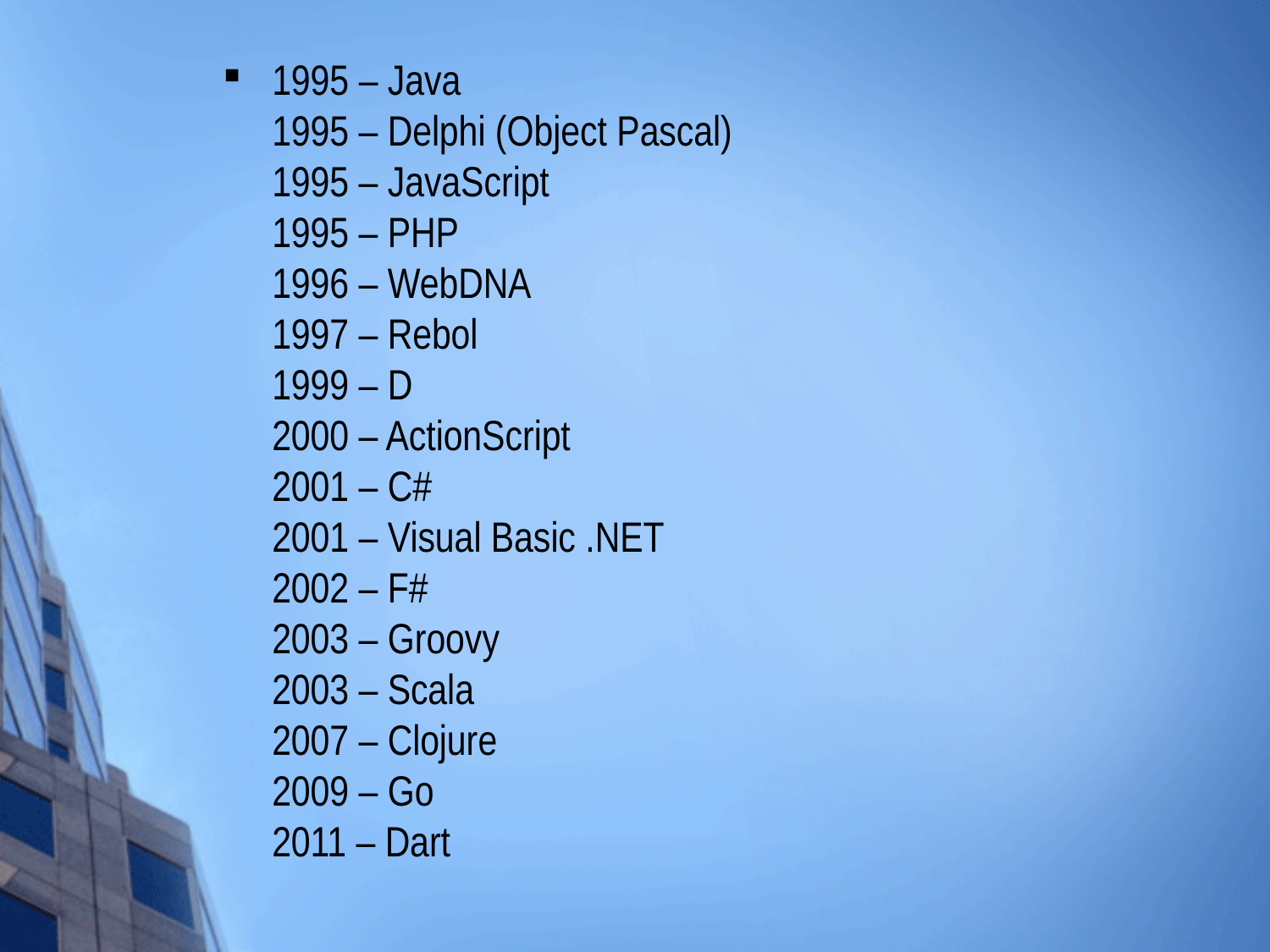

1995 – Java
1995 – Delphi (Object Pascal)
1995 – JavaScript
1995 – PHP
1996 – WebDNA
1997 – Rebol
1999 – D
2000 – ActionScript
2001 – C#
2001 – Visual Basic .NET
2002 – F#
2003 – Groovy
2003 – Scala
2007 – Clojure
2009 – Go
2011 – Dart